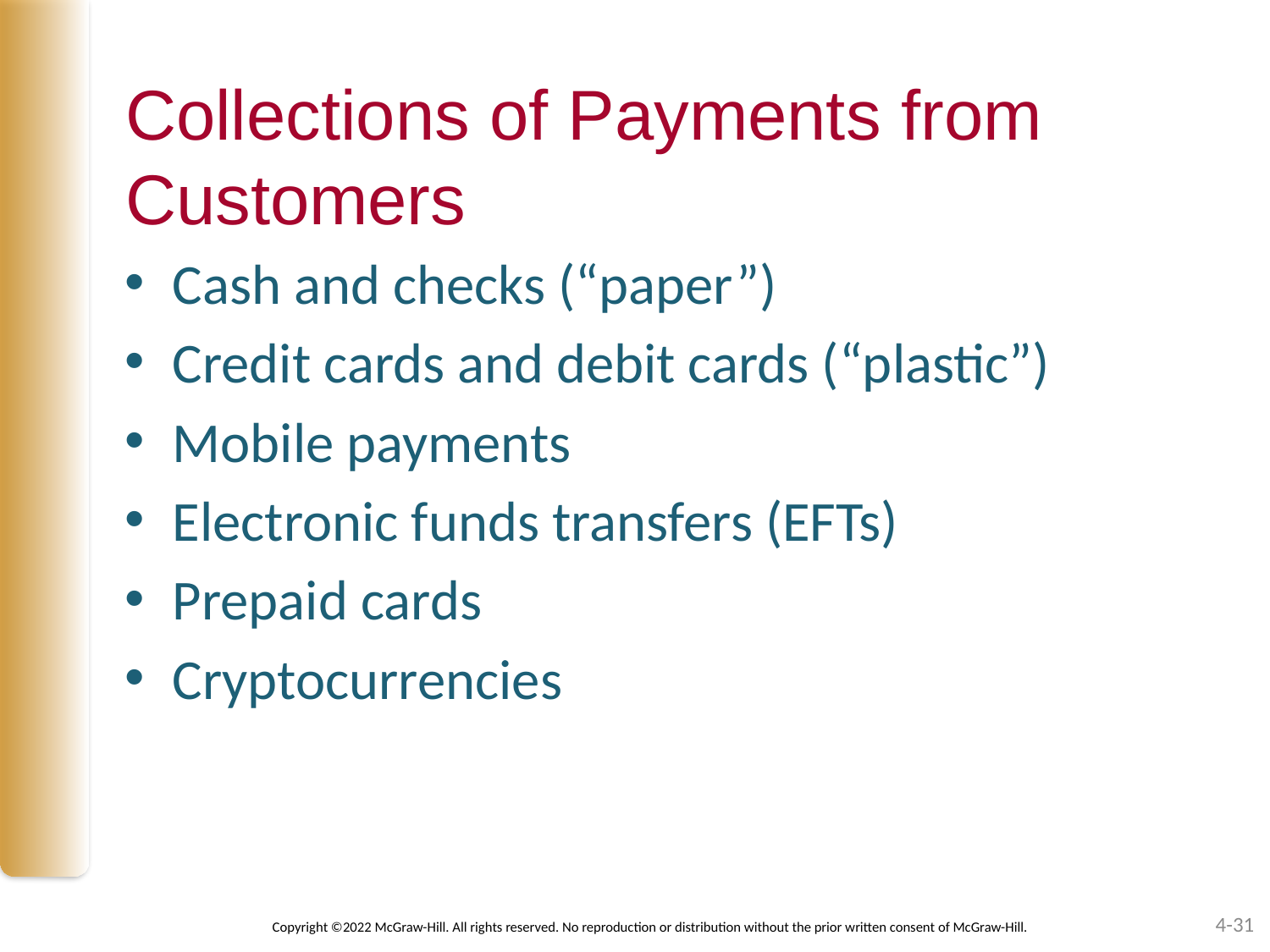

# Collections of Payments from Customers
Cash and checks (“paper”)
Credit cards and debit cards (“plastic”)
Mobile payments
Electronic funds transfers (EFTs)
Prepaid cards
Cryptocurrencies
4-31
Copyright ©2022 McGraw-Hill. All rights reserved. No reproduction or distribution without the prior written consent of McGraw-Hill.